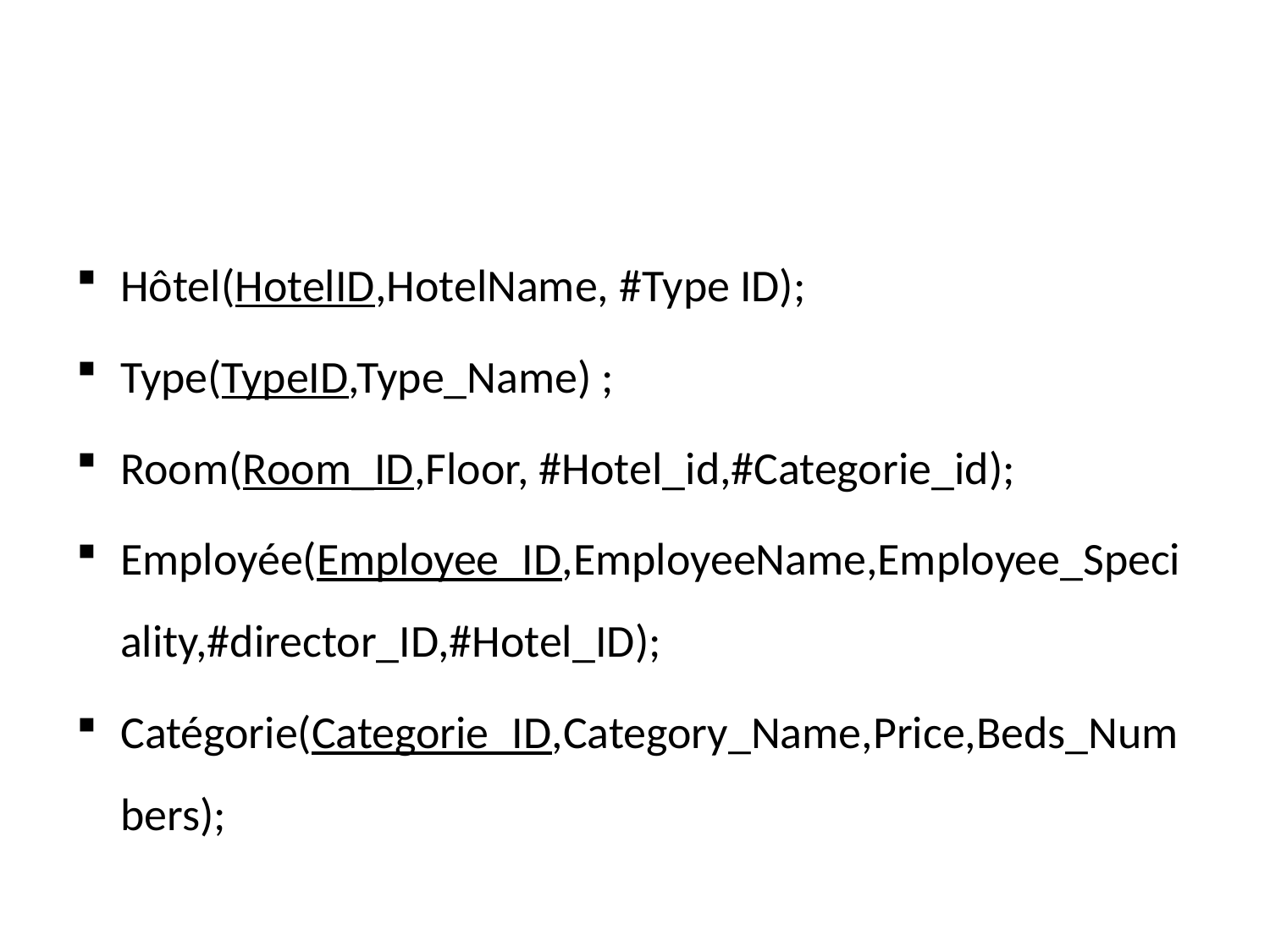

#
Hôtel(HotelID,HotelName, #Type ID);
Type(TypeID,Type_Name) ;
Room(Room_ID,Floor, #Hotel_id,#Categorie_id);
Employée(Employee_ID,EmployeeName,Employee_Speciality,#director_ID,#Hotel_ID);
Catégorie(Categorie_ID,Category_Name,Price,Beds_Numbers);